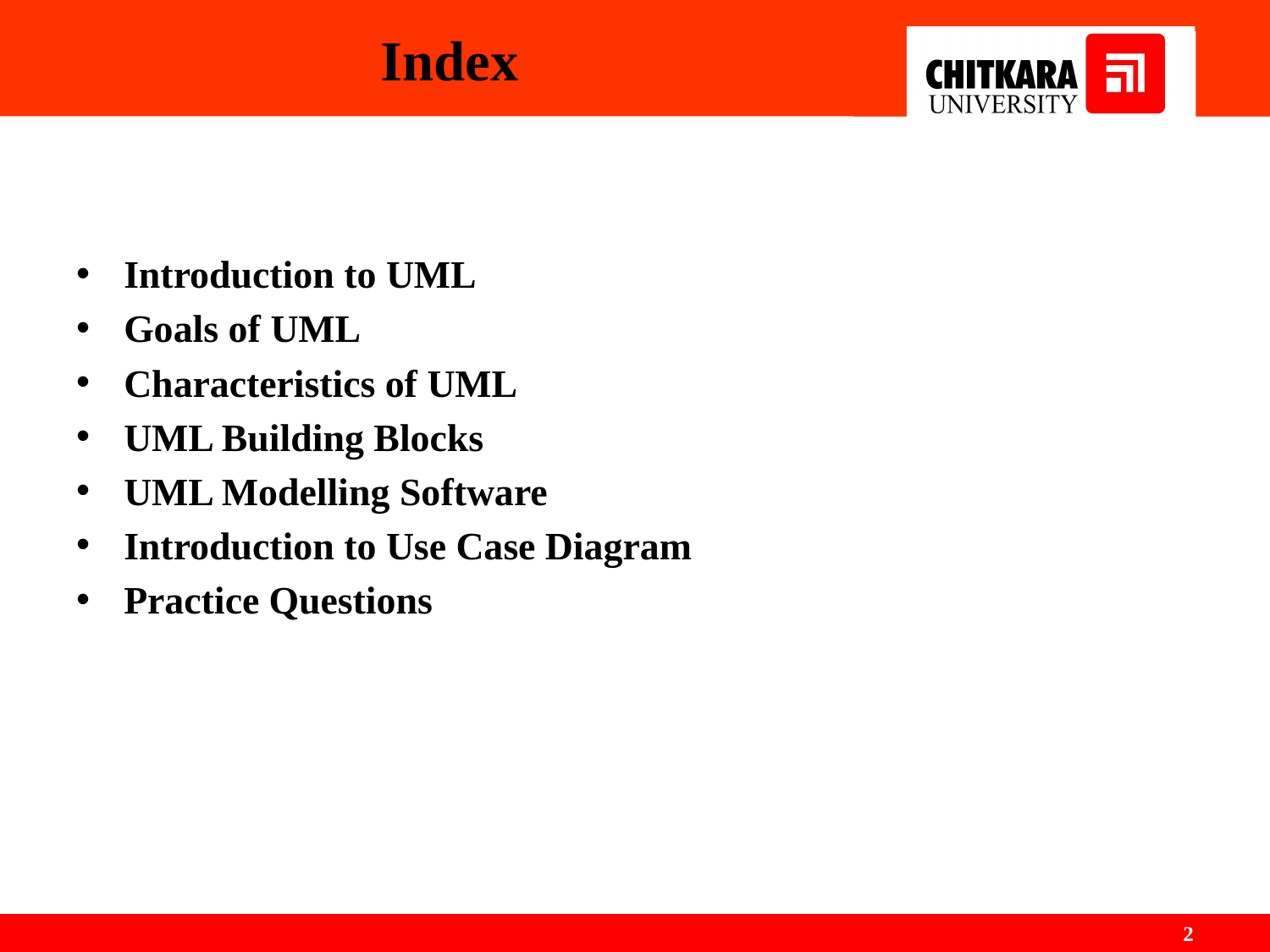

# Index
Introduction to UML
Goals of UML
Characteristics of UML
UML Building Blocks
UML Modelling Software
Introduction to Use Case Diagram
Practice Questions

2